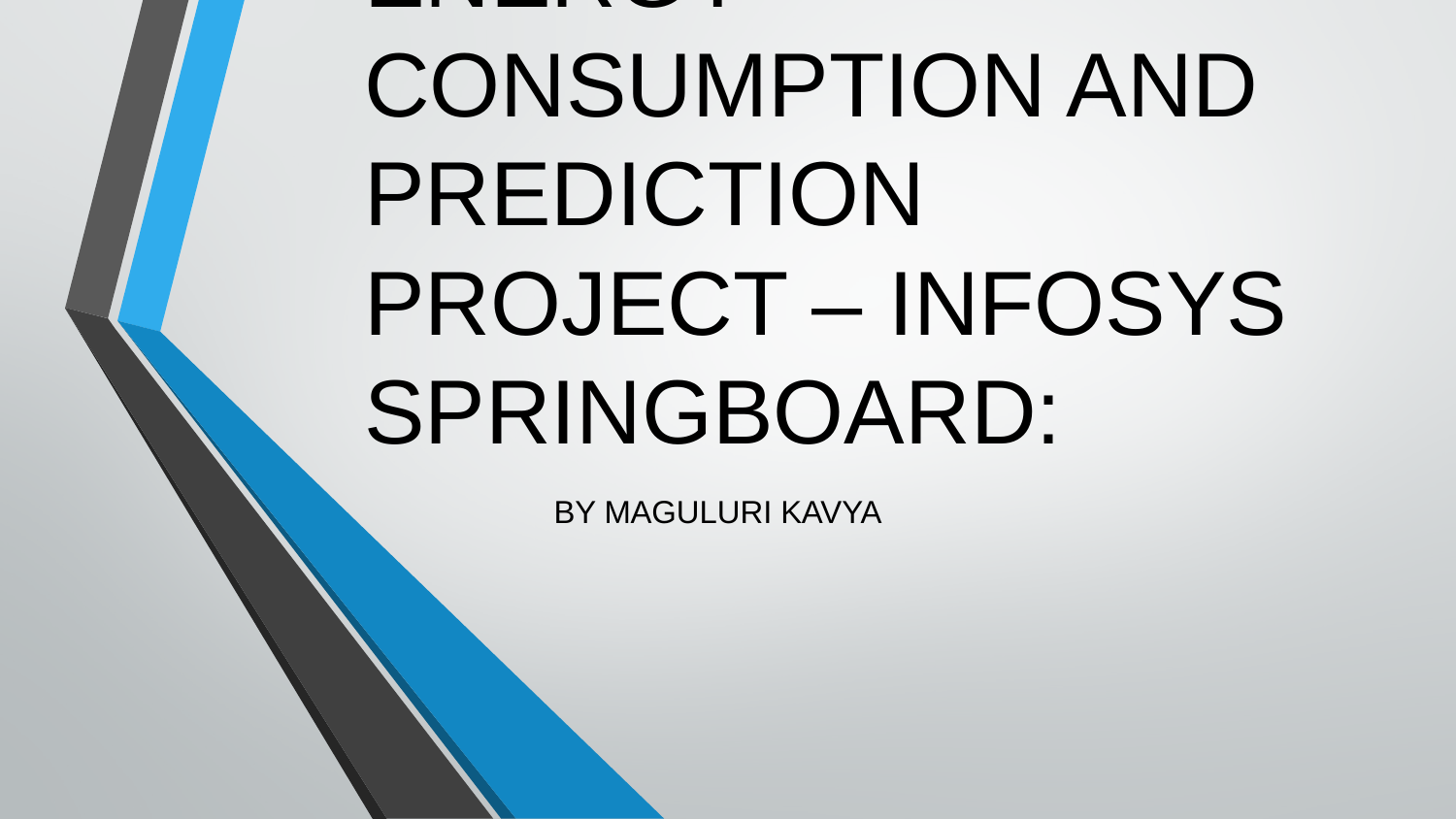

# ENERGY CONSUMPTION AND PREDICTION PROJECT – INFOSYS SPRINGBOARD:
BY MAGULURI KAVYA